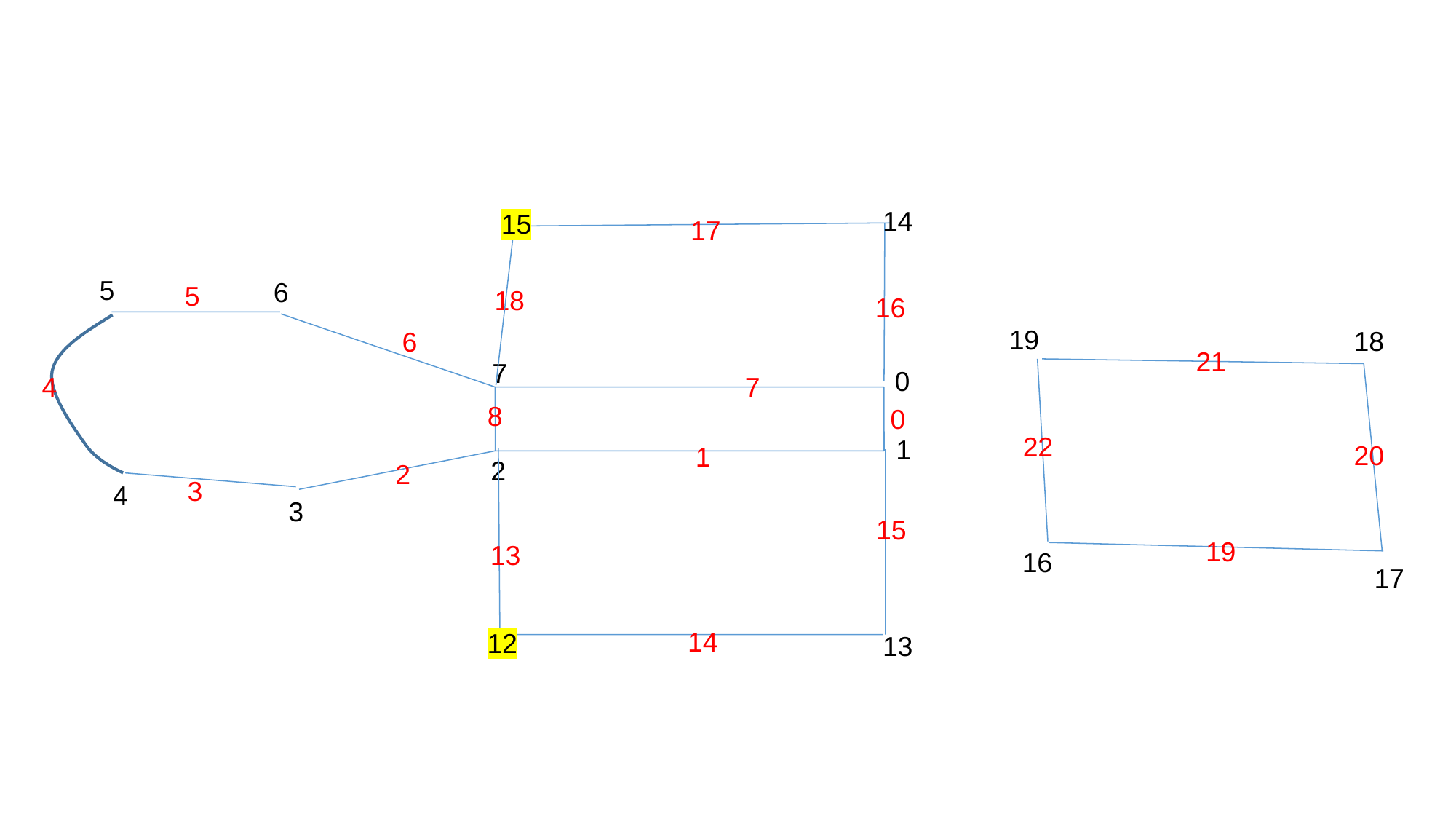

14
15
17

5
6
5
18
16

19
18
6
21
7

0

7
4

8
0
22
1
20
1
2

2
3
4

3
15
19
13
16

17
14
12
13